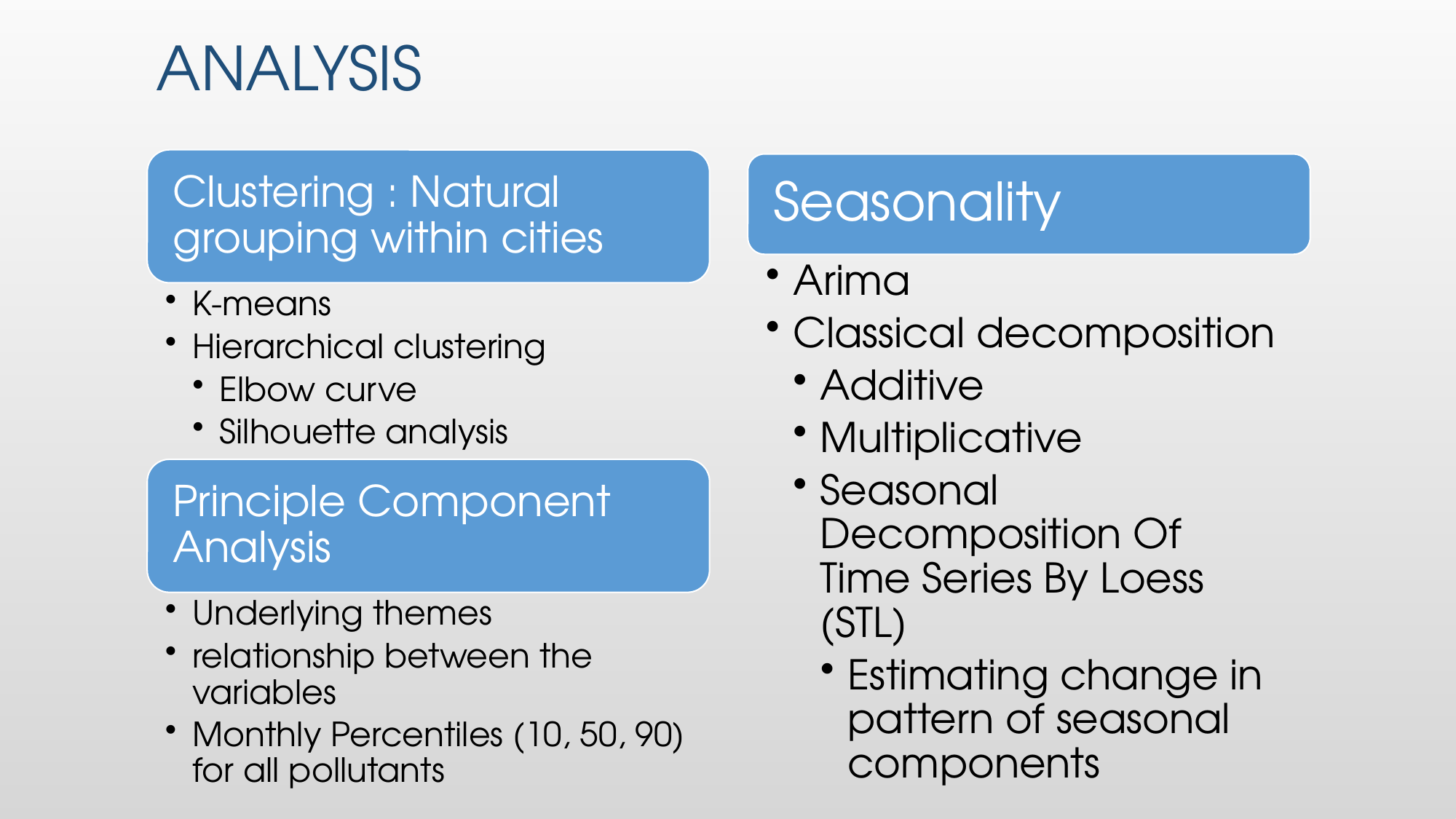

# Analysis
Clustering : Natural grouping within cities
K-means
Hierarchical clustering
Elbow curve
Silhouette analysis
Principle Component Analysis
Underlying themes
relationship between the variables
Monthly Percentiles (10, 50, 90) for all pollutants
Seasonality
Arima
Classical decomposition
Additive
Multiplicative
Seasonal Decomposition Of Time Series By Loess (STL)
Estimating change in  pattern of seasonal components